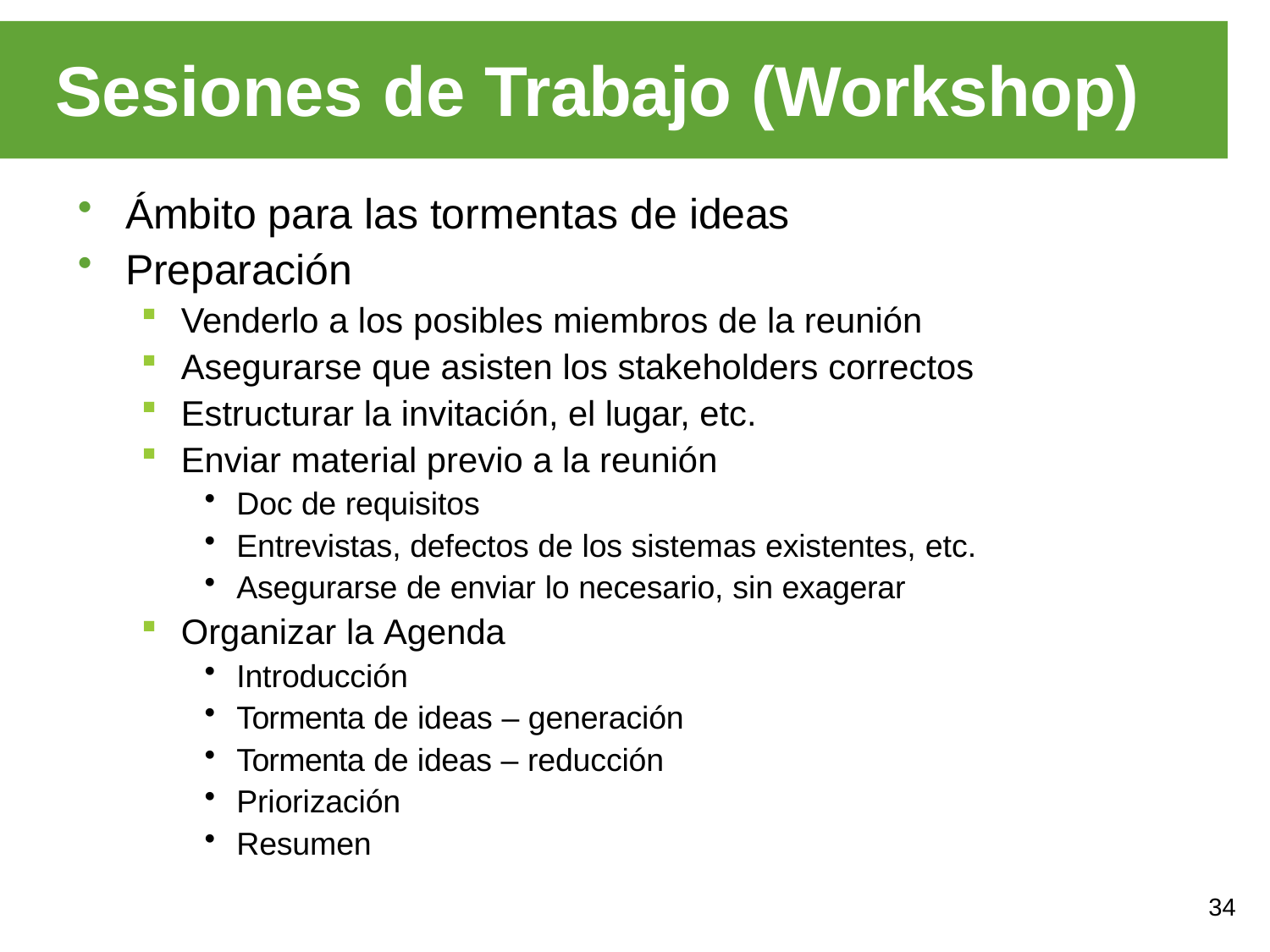

# Sesiones de Trabajo (Workshop)
Ámbito para las tormentas de ideas
Preparación
Venderlo a los posibles miembros de la reunión
Asegurarse que asisten los stakeholders correctos
Estructurar la invitación, el lugar, etc.
Enviar material previo a la reunión
Doc de requisitos
Entrevistas, defectos de los sistemas existentes, etc.
Asegurarse de enviar lo necesario, sin exagerar
Organizar la Agenda
Introducción
Tormenta de ideas – generación
Tormenta de ideas – reducción
Priorización
Resumen
34